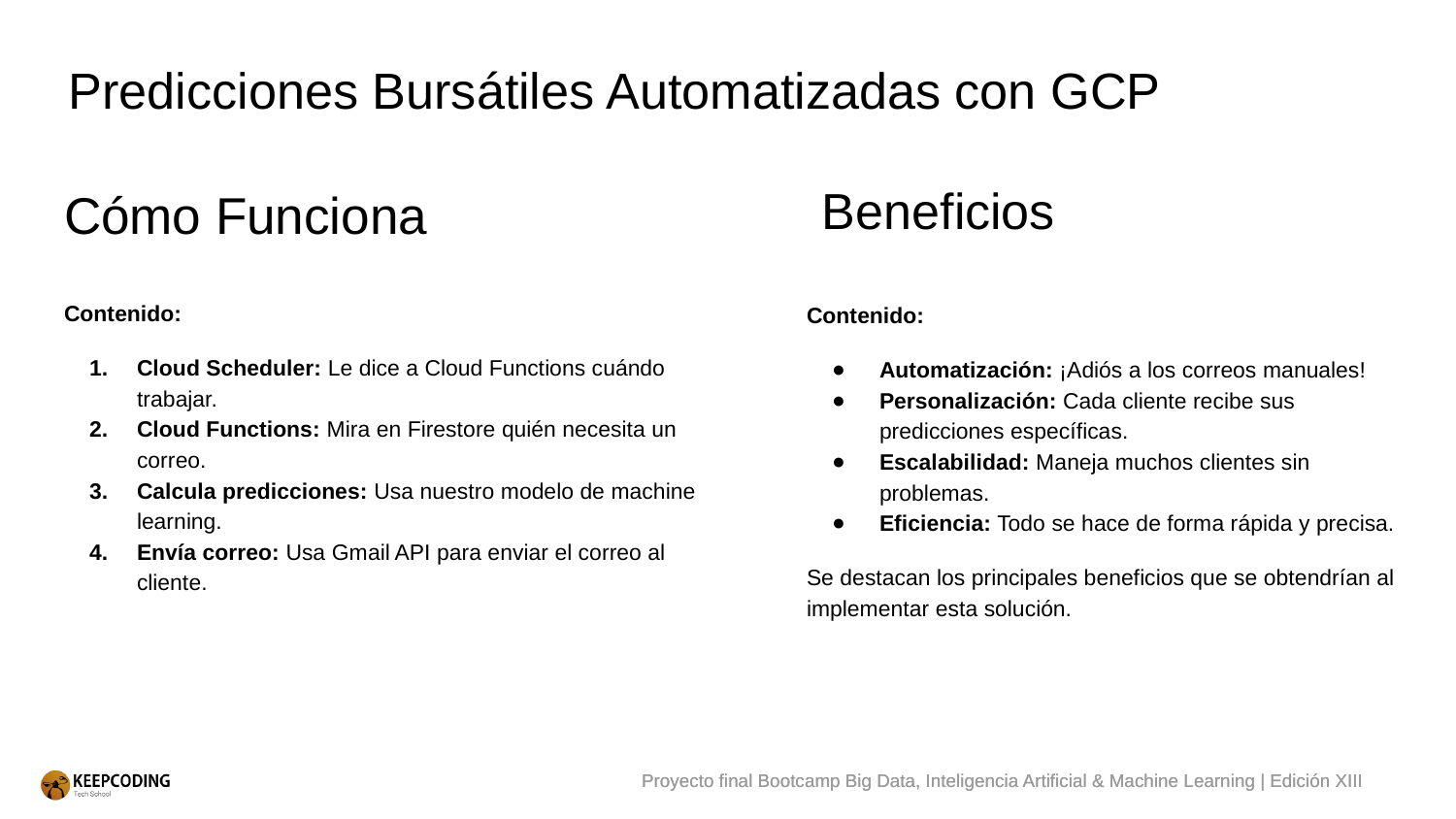

Predicciones Bursátiles Automatizadas con GCP
Beneficios
# Cómo Funciona
Contenido:
Cloud Scheduler: Le dice a Cloud Functions cuándo trabajar.
Cloud Functions: Mira en Firestore quién necesita un correo.
Calcula predicciones: Usa nuestro modelo de machine learning.
Envía correo: Usa Gmail API para enviar el correo al cliente.

Contenido:
Automatización: ¡Adiós a los correos manuales!
Personalización: Cada cliente recibe sus predicciones específicas.
Escalabilidad: Maneja muchos clientes sin problemas.
Eficiencia: Todo se hace de forma rápida y precisa.
Se destacan los principales beneficios que se obtendrían al implementar esta solución.